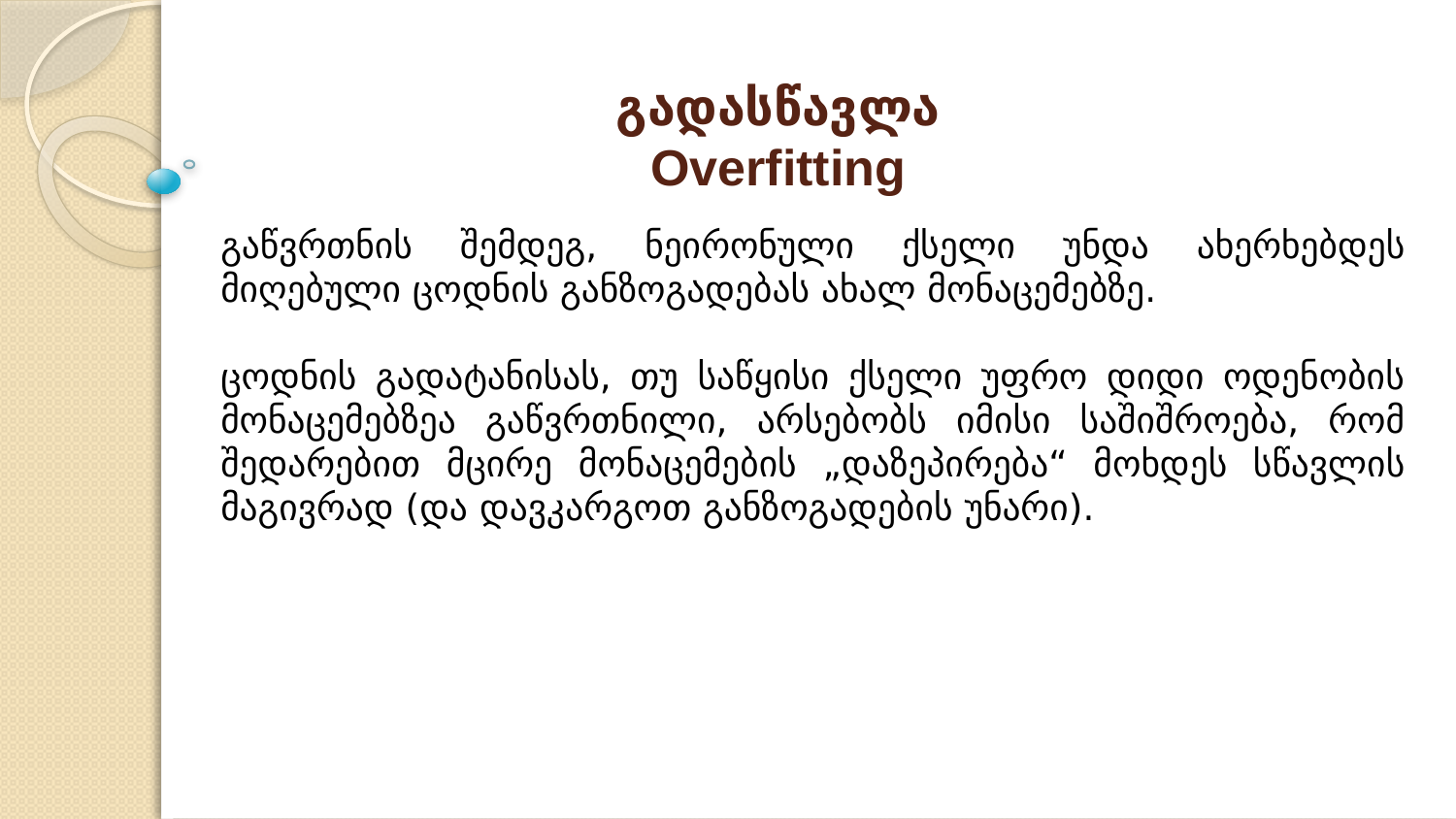

# გადასწავლა Overfitting
გაწვრთნის შემდეგ, ნეირონული ქსელი უნდა ახერხებდეს მიღებული ცოდნის განზოგადებას ახალ მონაცემებზე.

ცოდნის გადატანისას, თუ საწყისი ქსელი უფრო დიდი ოდენობის მონაცემებზეა გაწვრთნილი, არსებობს იმისი საშიშროება, რომ შედარებით მცირე მონაცემების „დაზეპირება“ მოხდეს სწავლის მაგივრად (და დავკარგოთ განზოგადების უნარი).